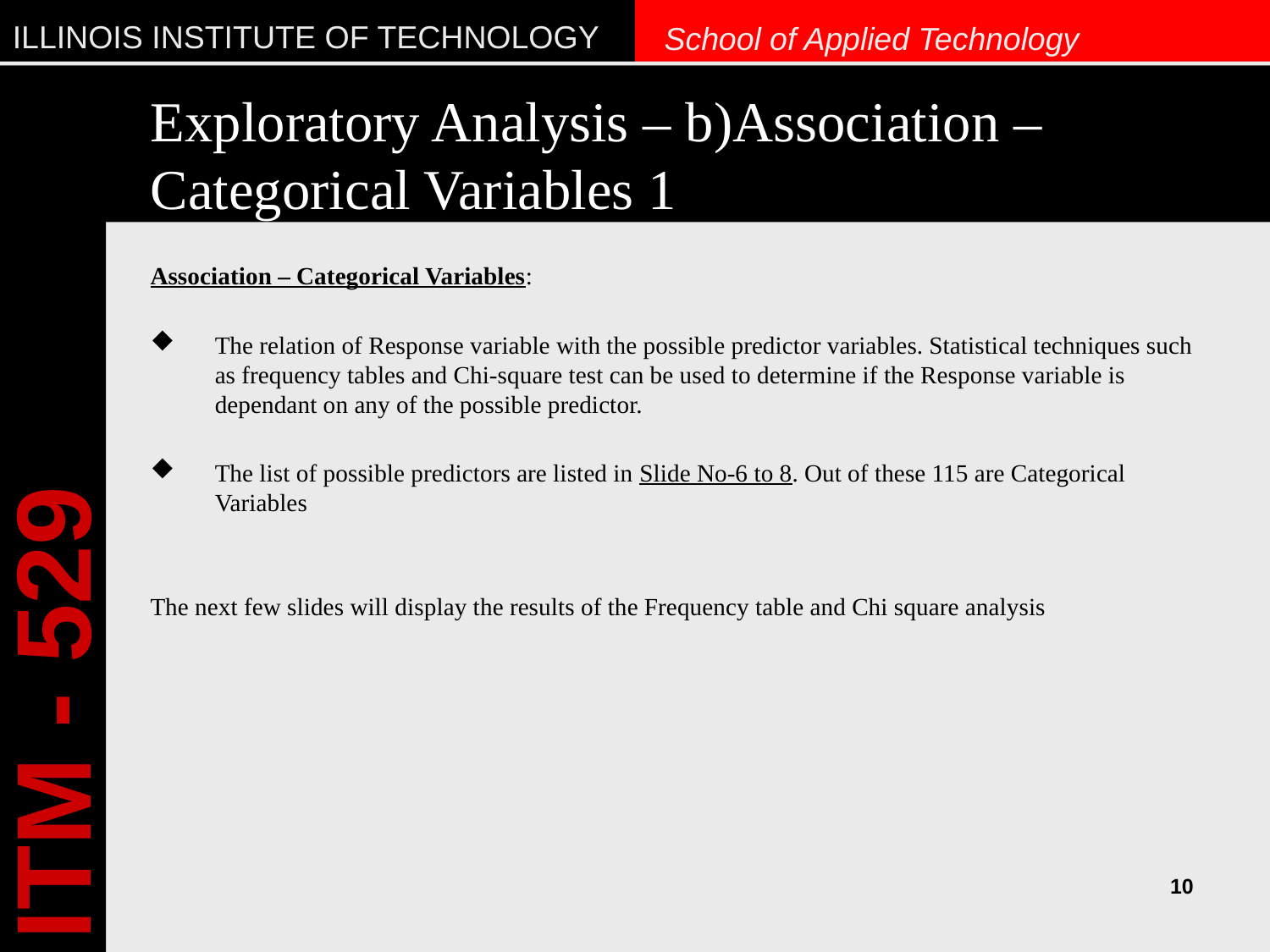

# Exploratory Analysis – b)Association – Categorical Variables 1
Association – Categorical Variables:

The relation of Response variable with the possible predictor variables. Statistical techniques such as frequency tables and Chi-square test can be used to determine if the Response variable is dependant on any of the possible predictor.

The list of possible predictors are listed in Slide No-6 to 8. Out of these 115 are Categorical Variables

The next few slides will display the results of the Frequency table and Chi square analysis

10